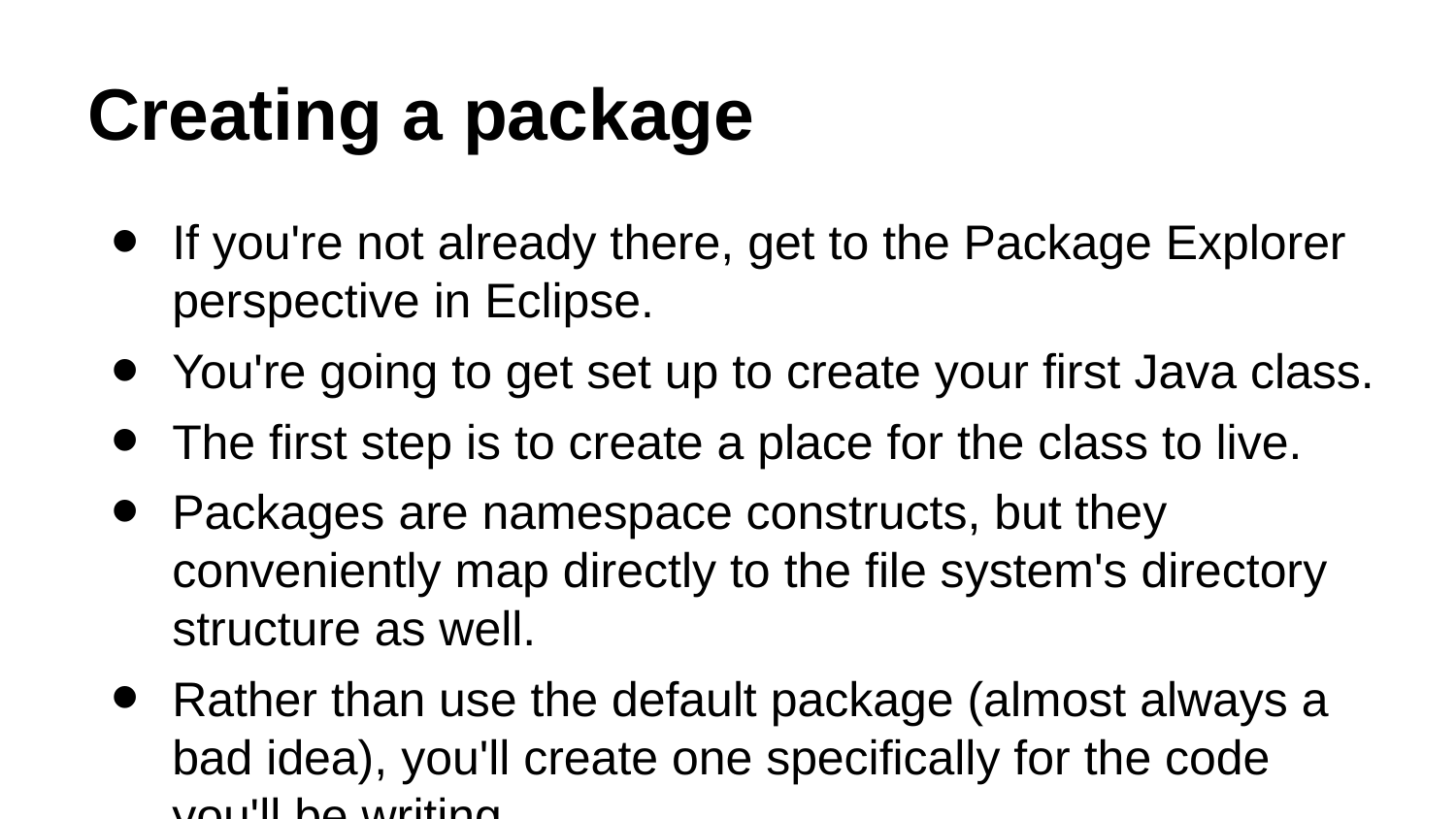

# Creating a package
If you're not already there, get to the Package Explorer perspective in Eclipse.
You're going to get set up to create your first Java class.
The first step is to create a place for the class to live.
Packages are namespace constructs, but they conveniently map directly to the file system's directory structure as well.
Rather than use the default package (almost always a bad idea), you'll create one specifically for the code you'll be writing.